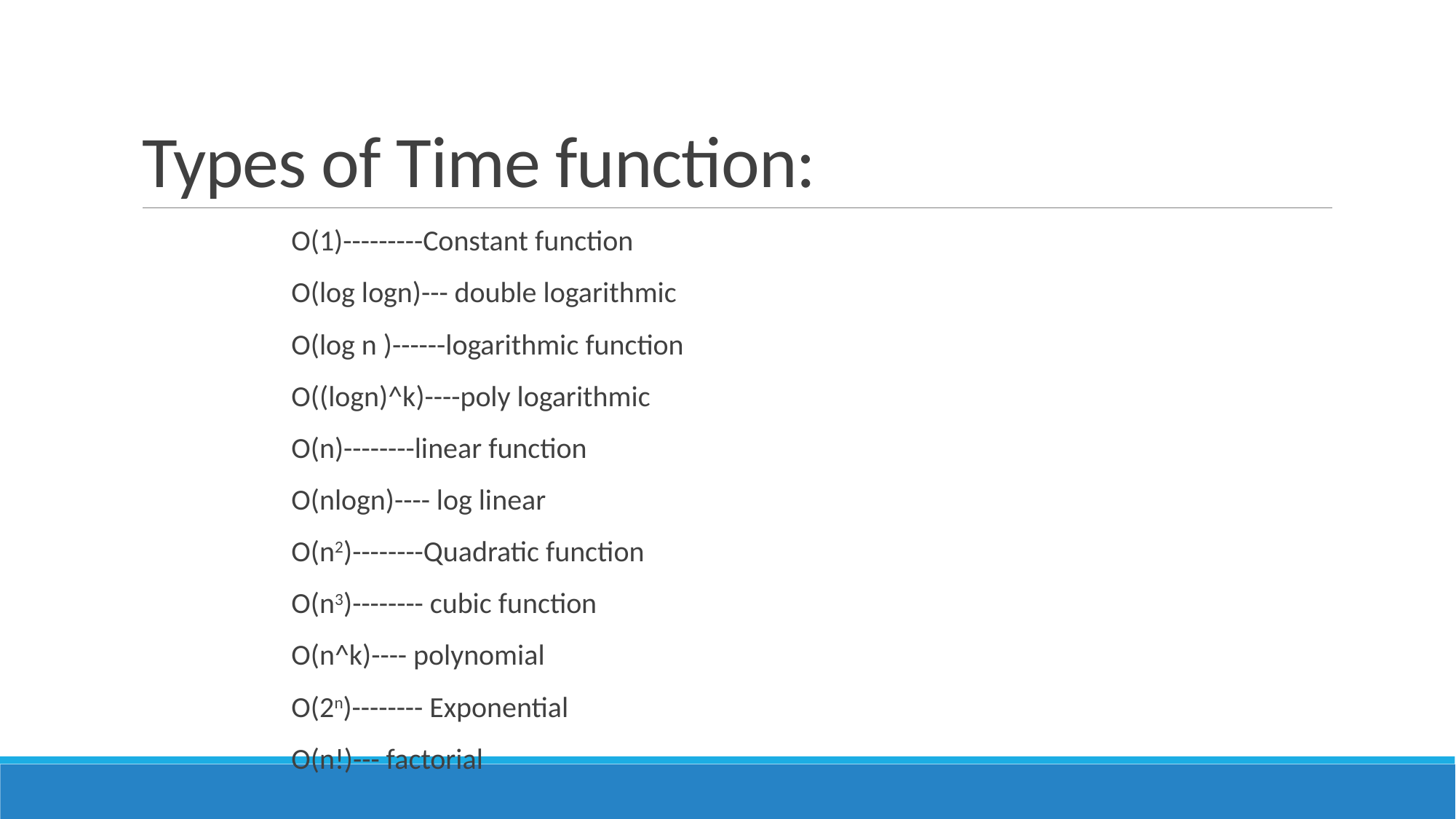

# Types of Time function:
O(1)---------Constant function
O(log logn)--- double logarithmic
O(log n )------logarithmic function
O((logn)^k)----poly logarithmic
O(n)--------linear function
O(nlogn)---- log linear
O(n2)--------Quadratic function
O(n3)-------- cubic function
O(n^k)---- polynomial
O(2n)-------- Exponential
O(n!)--- factorial